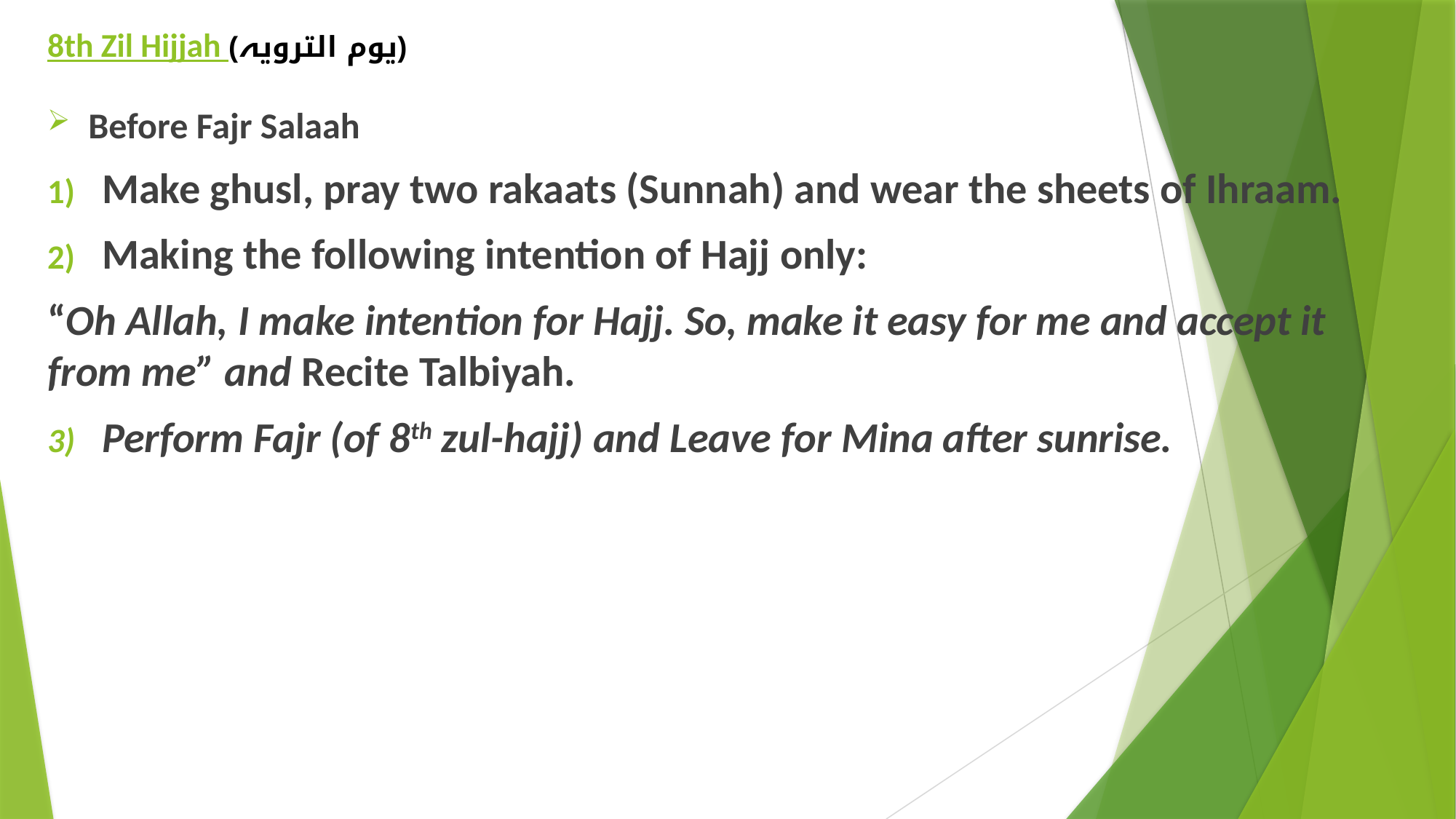

# 8th Zil Hijjah (یوم الترویہ)
Before Fajr Salaah
Make ghusl, pray two rakaats (Sunnah) and wear the sheets of Ihraam.
Making the following intention of Hajj only:
“Oh Allah, I make intention for Hajj. So, make it easy for me and accept it from me” and Recite Talbiyah.
Perform Fajr (of 8th zul-hajj) and Leave for Mina after sunrise.